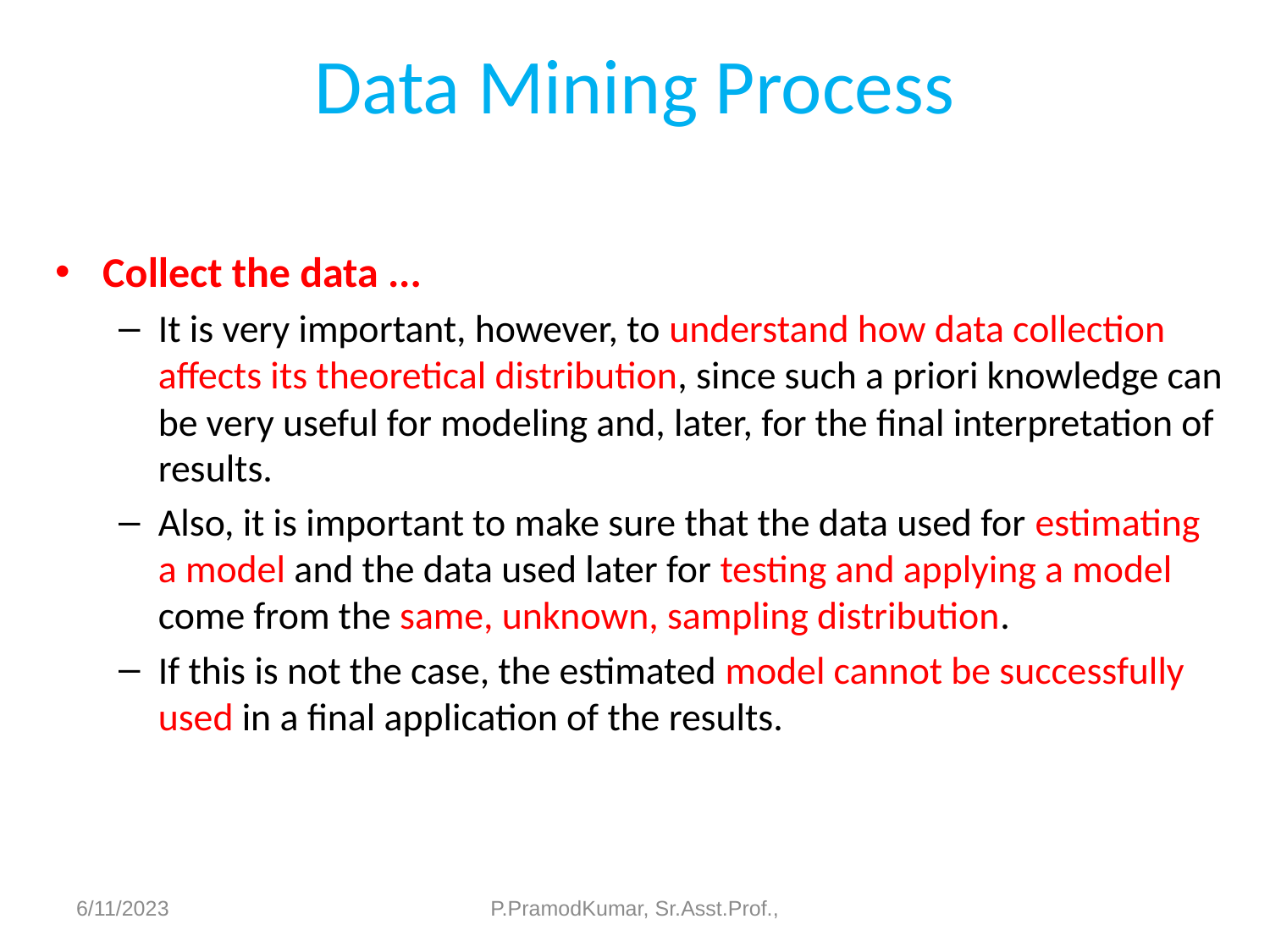

# Data Mining Process

Collect the data ...
It is very important, however, to understand how data collection affects its theoretical distribution, since such a priori knowledge can be very useful for modeling and, later, for the final interpretation of results.
Also, it is important to make sure that the data used for estimating a model and the data used later for testing and applying a model come from the same, unknown, sampling distribution.
If this is not the case, the estimated model cannot be successfully used in a final application of the results.
6/11/2023
P.PramodKumar, Sr.Asst.Prof.,